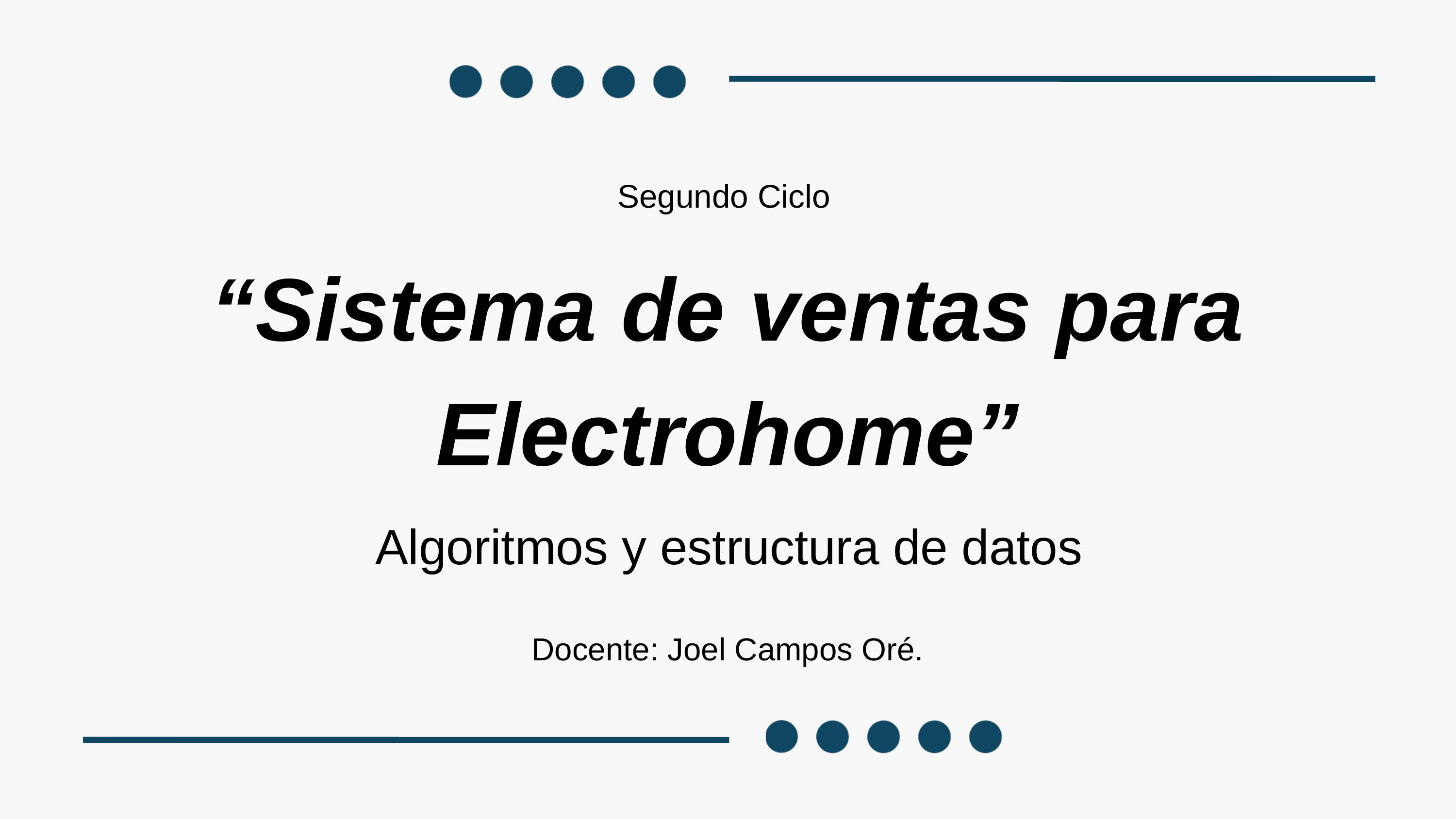

Segundo Ciclo
“Sistema de ventas para Electrohome”
Algoritmos y estructura de datos
Docente: Joel Campos Oré.